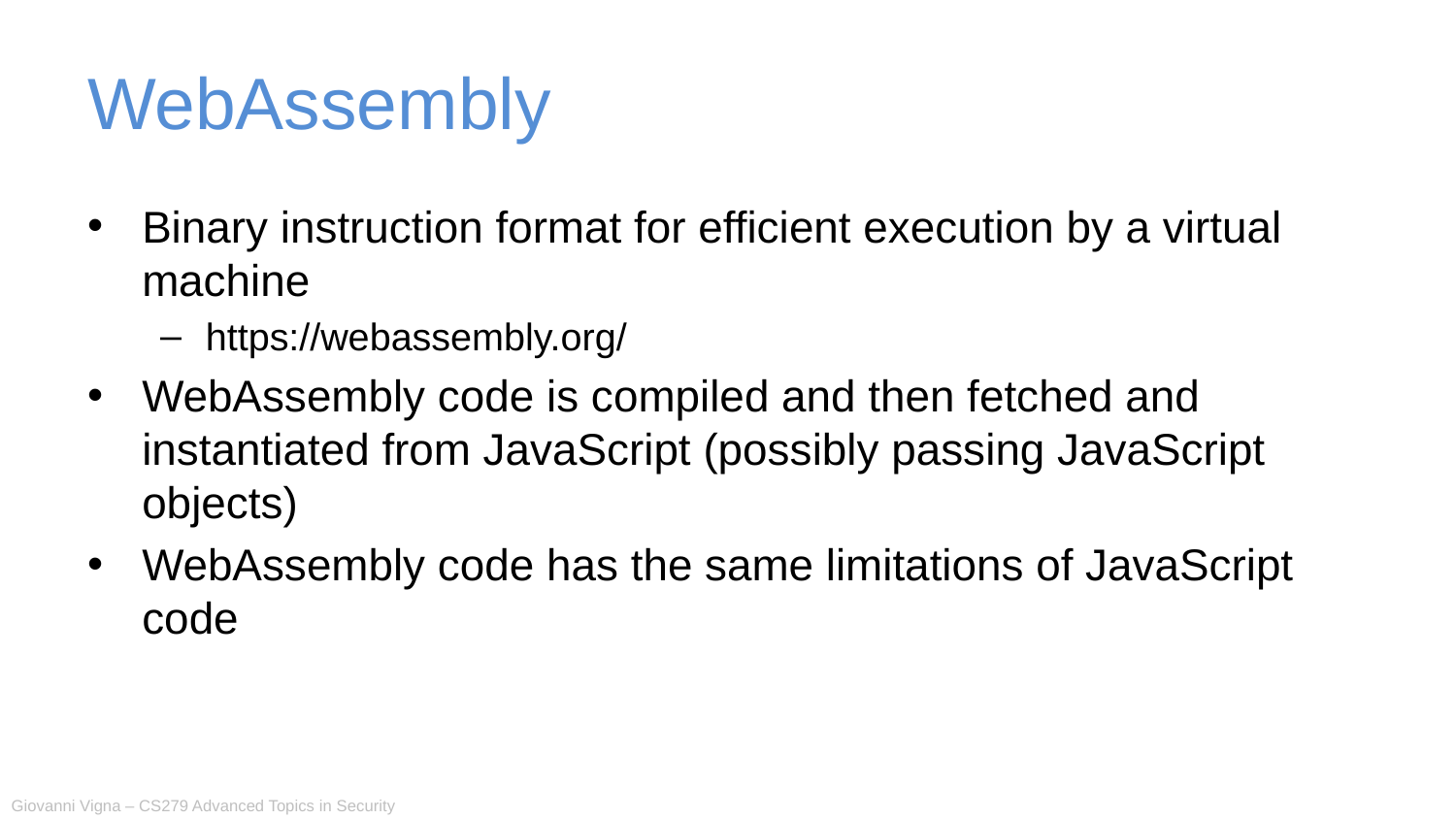

# WebAssembly
Binary instruction format for efficient execution by a virtual machine
https://webassembly.org/
WebAssembly code is compiled and then fetched and instantiated from JavaScript (possibly passing JavaScript objects)
WebAssembly code has the same limitations of JavaScript code